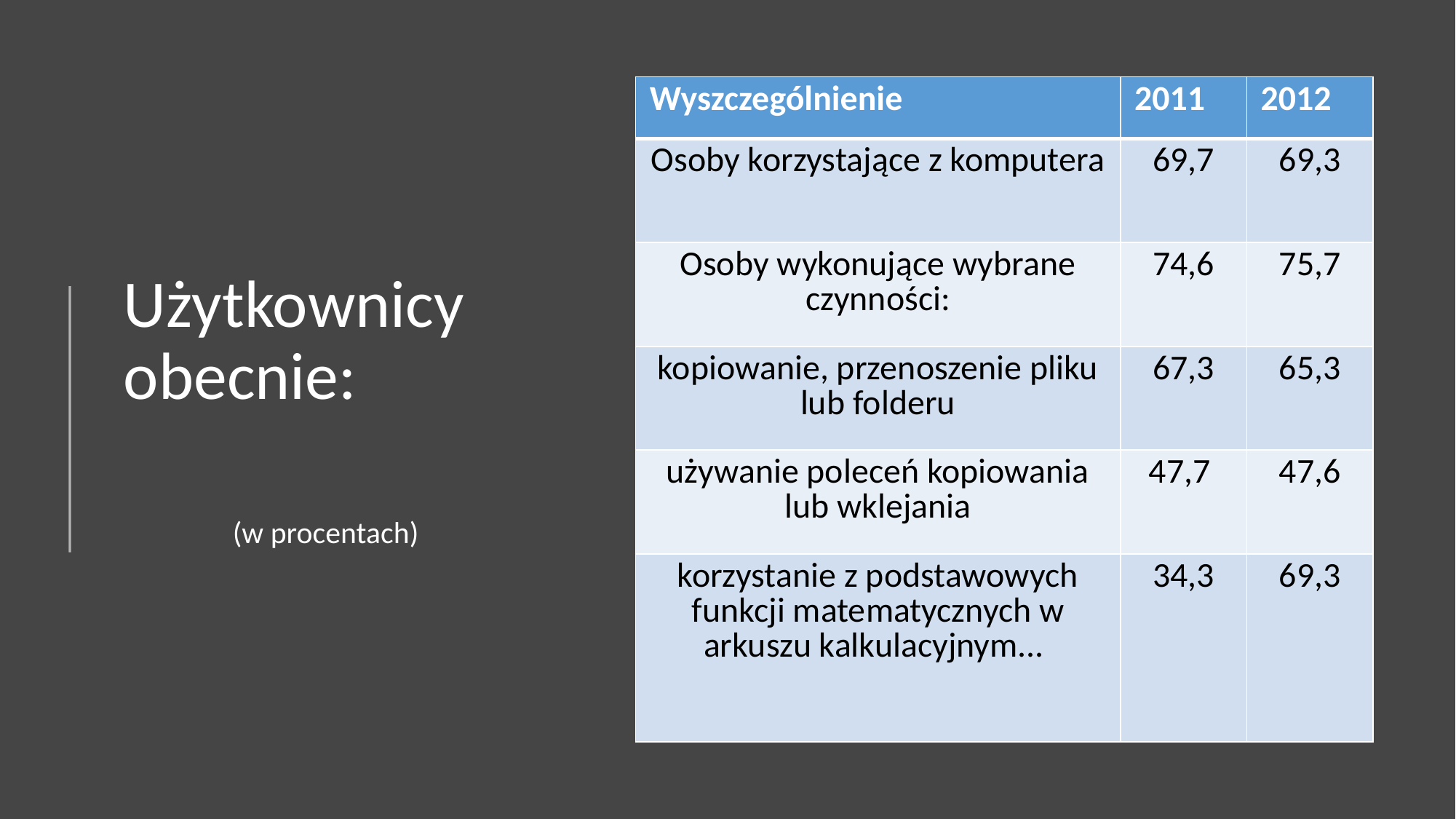

| Wyszczególnienie | 2011 | 2012 |
| --- | --- | --- |
| Osoby korzystające z komputera | 69,7 | 69,3 |
| Osoby wykonujące wybrane czynności: | 74,6 | 75,7 |
| kopiowanie, przenoszenie pliku lub folderu | 67,3 | 65,3 |
| używanie poleceń kopiowania lub wklejania | 47,7 | 47,6 |
| korzystanie z podstawowych funkcji matematycznych w arkuszu kalkulacyjnym... | 34,3 | 69,3 |
# Użytkownicy obecnie: (w procentach)